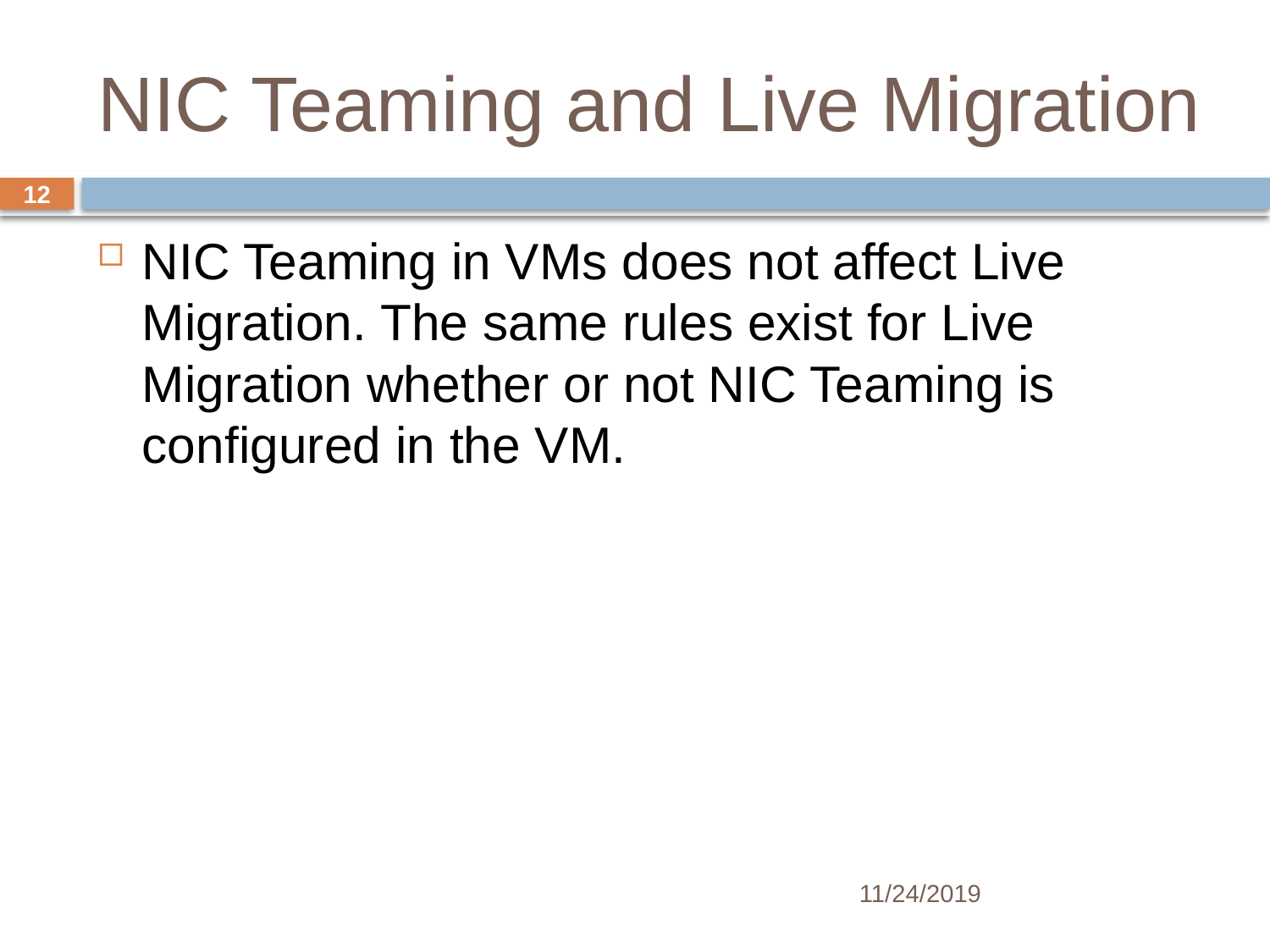

# NIC Teaming and Live Migration
12
NIC Teaming in VMs does not affect Live Migration. The same rules exist for Live Migration whether or not NIC Teaming is configured in the VM.
11/24/2019